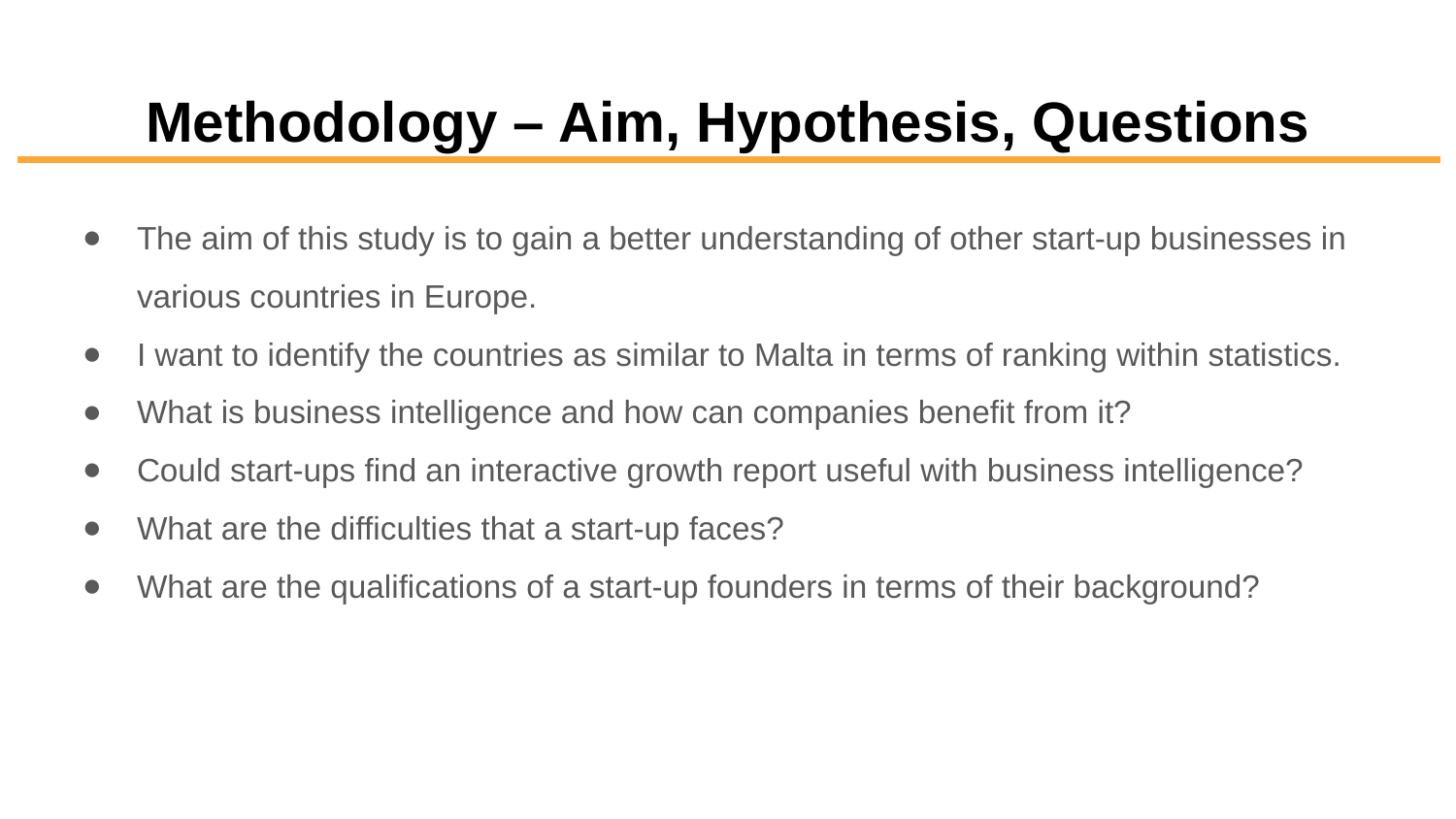

# Methodology – Aim, Hypothesis, Questions
The aim of this study is to gain a better understanding of other start-up businesses in various countries in Europe.
I want to identify the countries as similar to Malta in terms of ranking within statistics.
What is business intelligence and how can companies benefit from it?
Could start-ups find an interactive growth report useful with business intelligence?
What are the difficulties that a start-up faces?
What are the qualifications of a start-up founders in terms of their background?